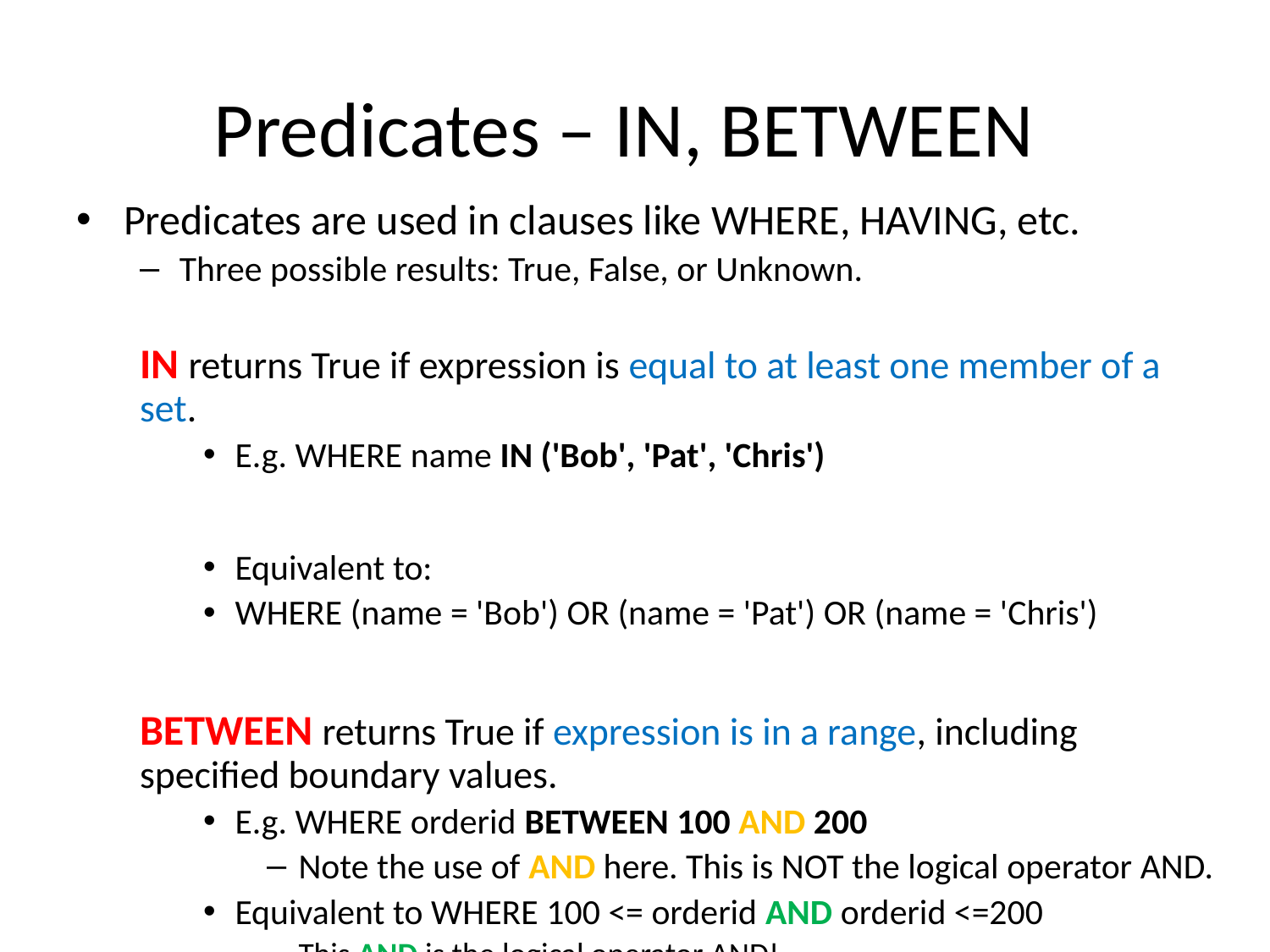

# Predicates – IN, BETWEEN
Predicates are used in clauses like WHERE, HAVING, etc.
Three possible results: True, False, or Unknown.

IN returns True if expression is equal to at least one member of a set.
E.g. WHERE name IN ('Bob', 'Pat', 'Chris')

Equivalent to:
WHERE (name = 'Bob') OR (name = 'Pat') OR (name = 'Chris')

BETWEEN returns True if expression is in a range, including specified boundary values.
E.g. WHERE orderid BETWEEN 100 AND 200
Note the use of AND here. This is NOT the logical operator AND.
Equivalent to WHERE 100 <= orderid AND orderid <=200
This AND is the logical operator AND!